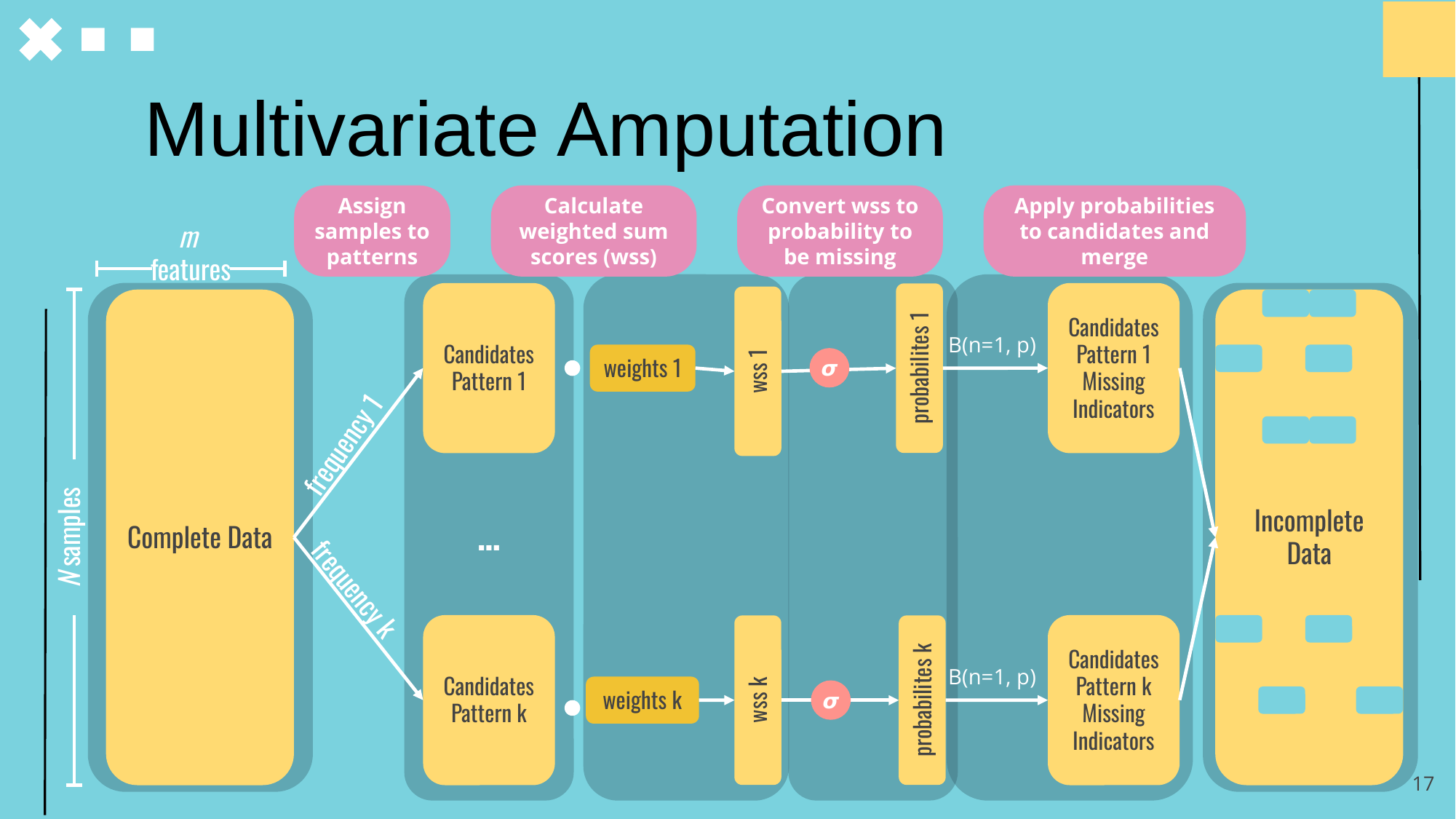

# Multivariate Amputation
Assign samples to patterns
Calculate weighted sum scores (wss)
Convert wss to probability to be missing
Apply probabilities to candidates and merge
m
features

Candidates Pattern 1
Candidates Pattern 1
Missing Indicators
Complete Data
Incomplete Data

B(n=1, p)
weights 1
probabilites 1
wss 1
𝞼

frequency 1
…
N samples
frequency k
Candidates Pattern k
Candidates Pattern k
Missing Indicators
B(n=1, p)

weights k
wss k
probabilites k
𝞼

17